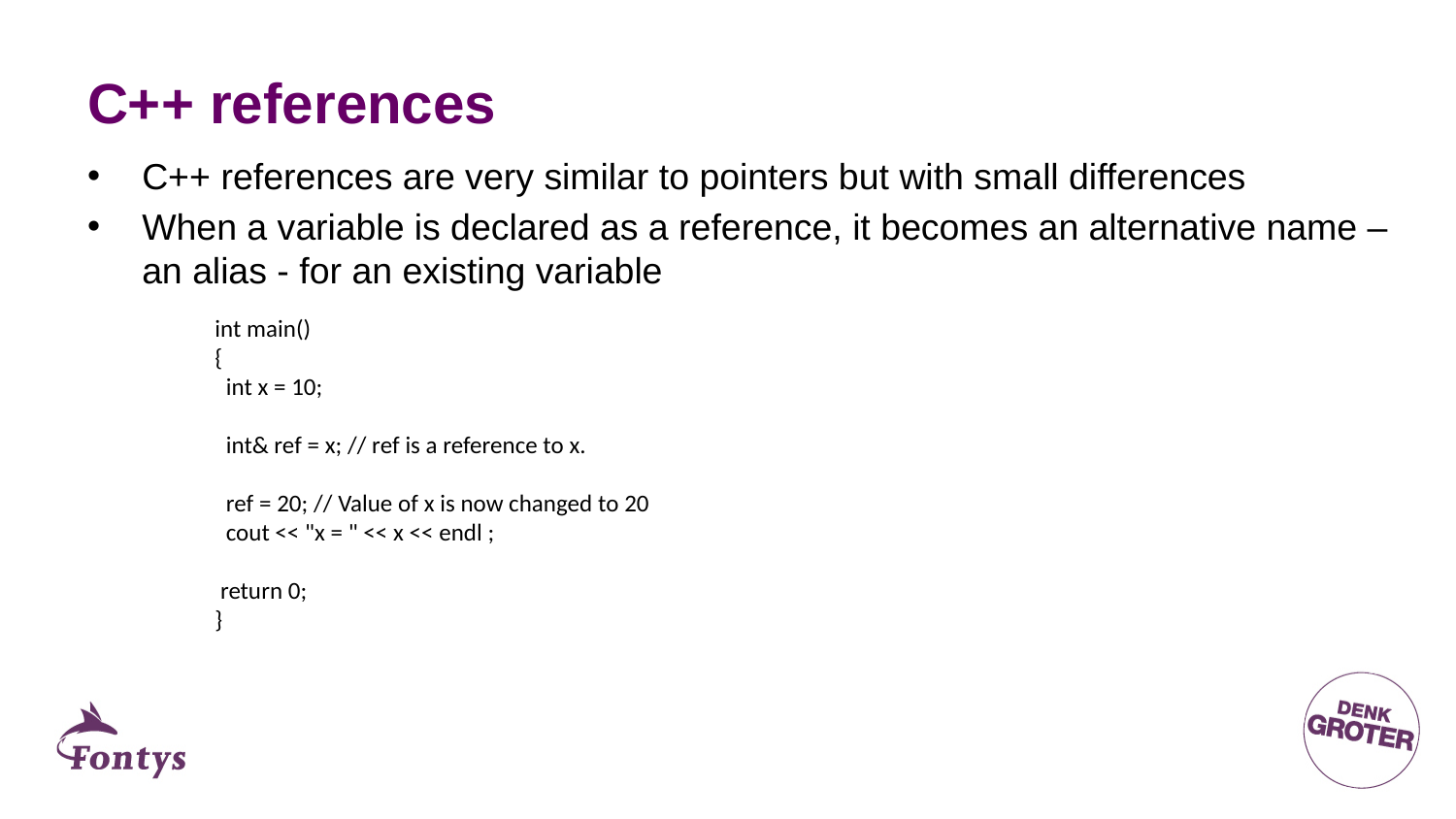

# C++ references
C++ references are very similar to pointers but with small differences
When a variable is declared as a reference, it becomes an alternative name – an alias - for an existing variable

int main()
{
  int x = 10;

  int& ref = x; // ref is a reference to x.

  ref = 20; // Value of x is now changed to 20
  cout << "x = " << x << endl ;

 return 0;
}